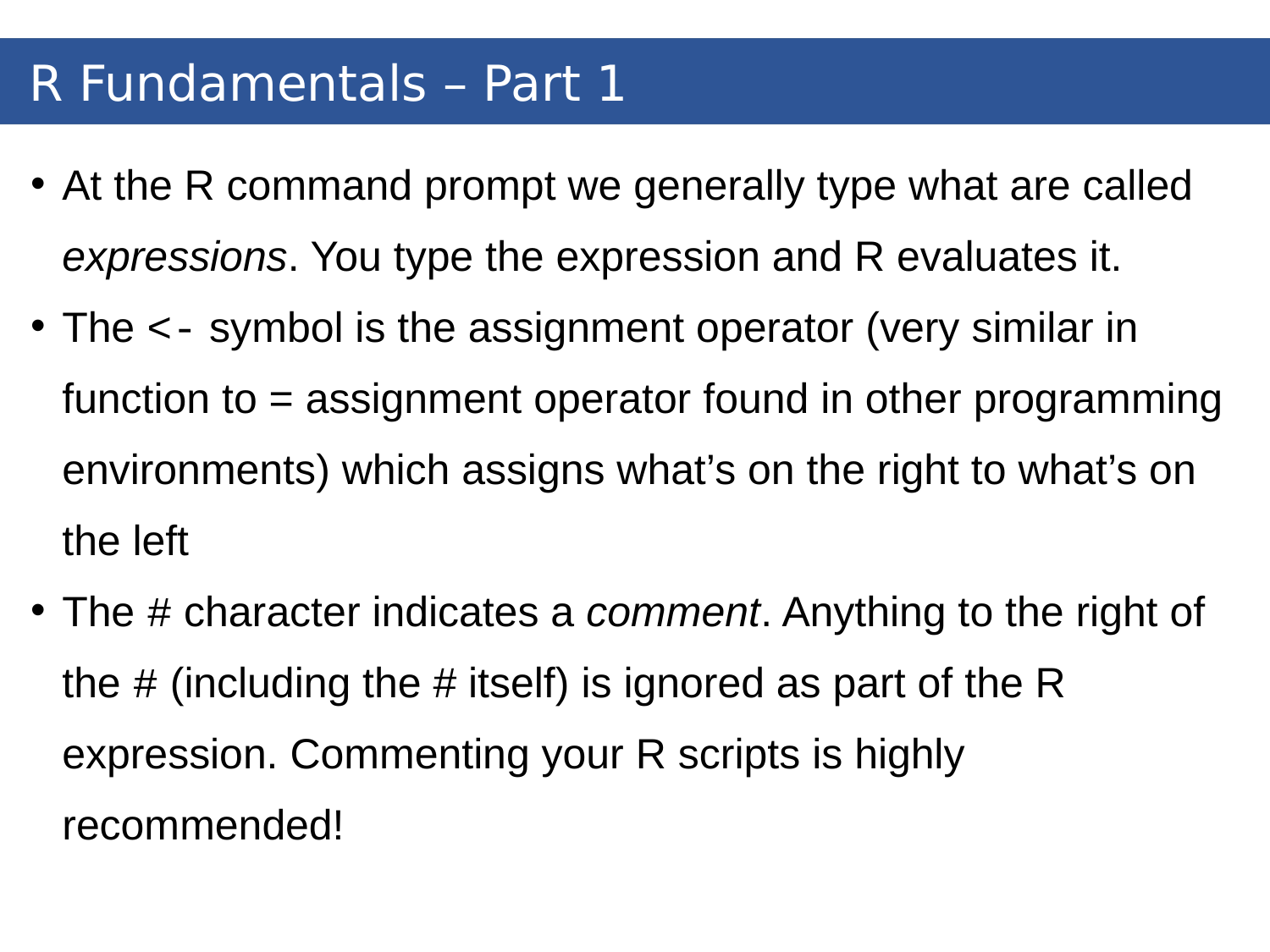

# R Fundamentals – Part 1
At the R command prompt we generally type what are called expressions. You type the expression and R evaluates it.
The <­­- symbol is the assignment operator (very similar in function to = assignment operator found in other programming environments) which assigns what’s on the right to what’s on the left
The # character indicates a comment. Anything to the right of the # (including the # itself) is ignored as part of the R expression. Commenting your R scripts is highly recommended!